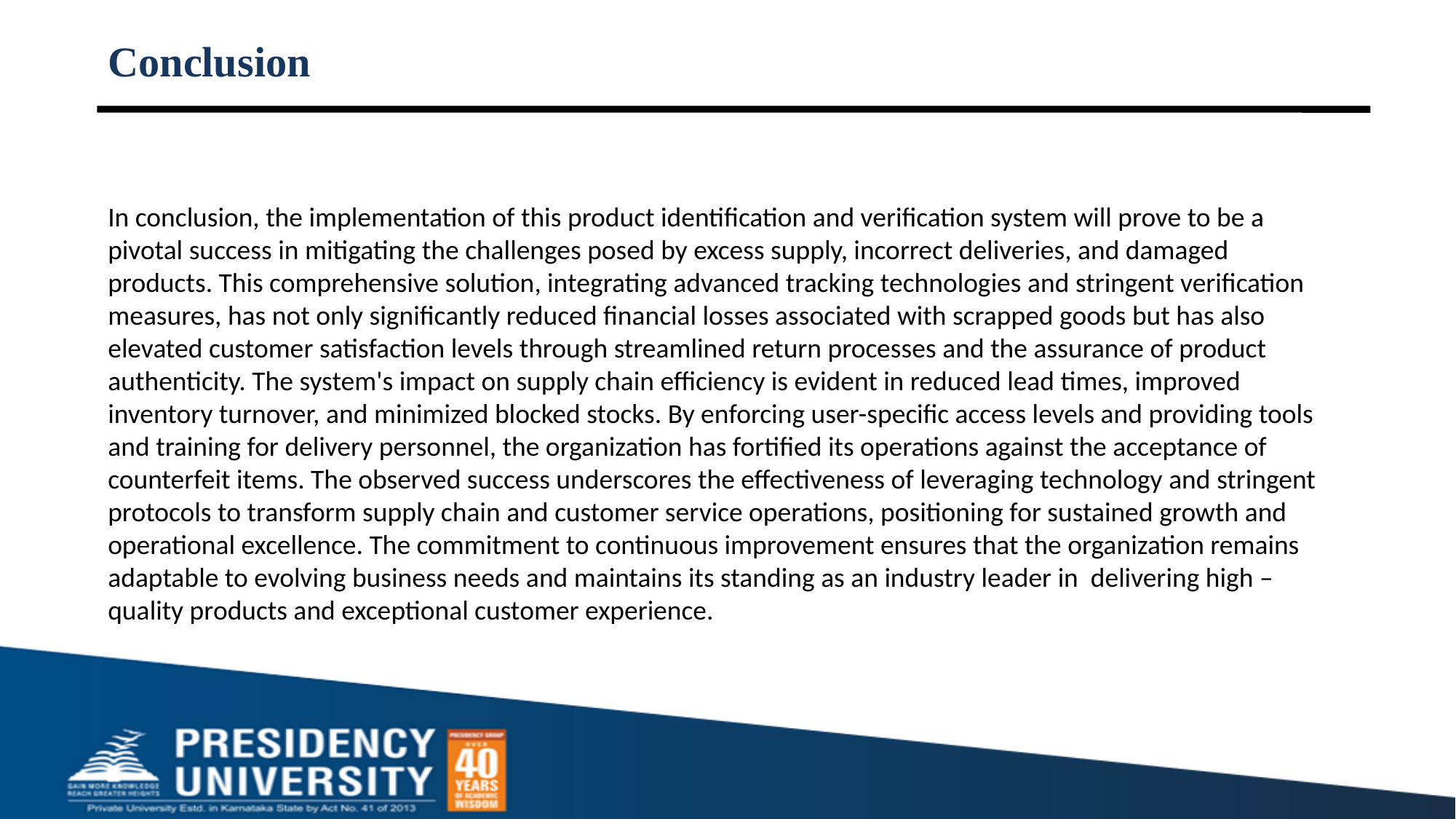

# Conclusion
In conclusion, the implementation of this product identification and verification system will prove to be a pivotal success in mitigating the challenges posed by excess supply, incorrect deliveries, and damaged products. This comprehensive solution, integrating advanced tracking technologies and stringent verification measures, has not only significantly reduced financial losses associated with scrapped goods but has also elevated customer satisfaction levels through streamlined return processes and the assurance of product authenticity. The system's impact on supply chain efficiency is evident in reduced lead times, improved inventory turnover, and minimized blocked stocks. By enforcing user-specific access levels and providing tools and training for delivery personnel, the organization has fortified its operations against the acceptance of counterfeit items. The observed success underscores the effectiveness of leveraging technology and stringent protocols to transform supply chain and customer service operations, positioning for sustained growth and operational excellence. The commitment to continuous improvement ensures that the organization remains adaptable to evolving business needs and maintains its standing as an industry leader in  delivering high – quality products and exceptional customer experience.